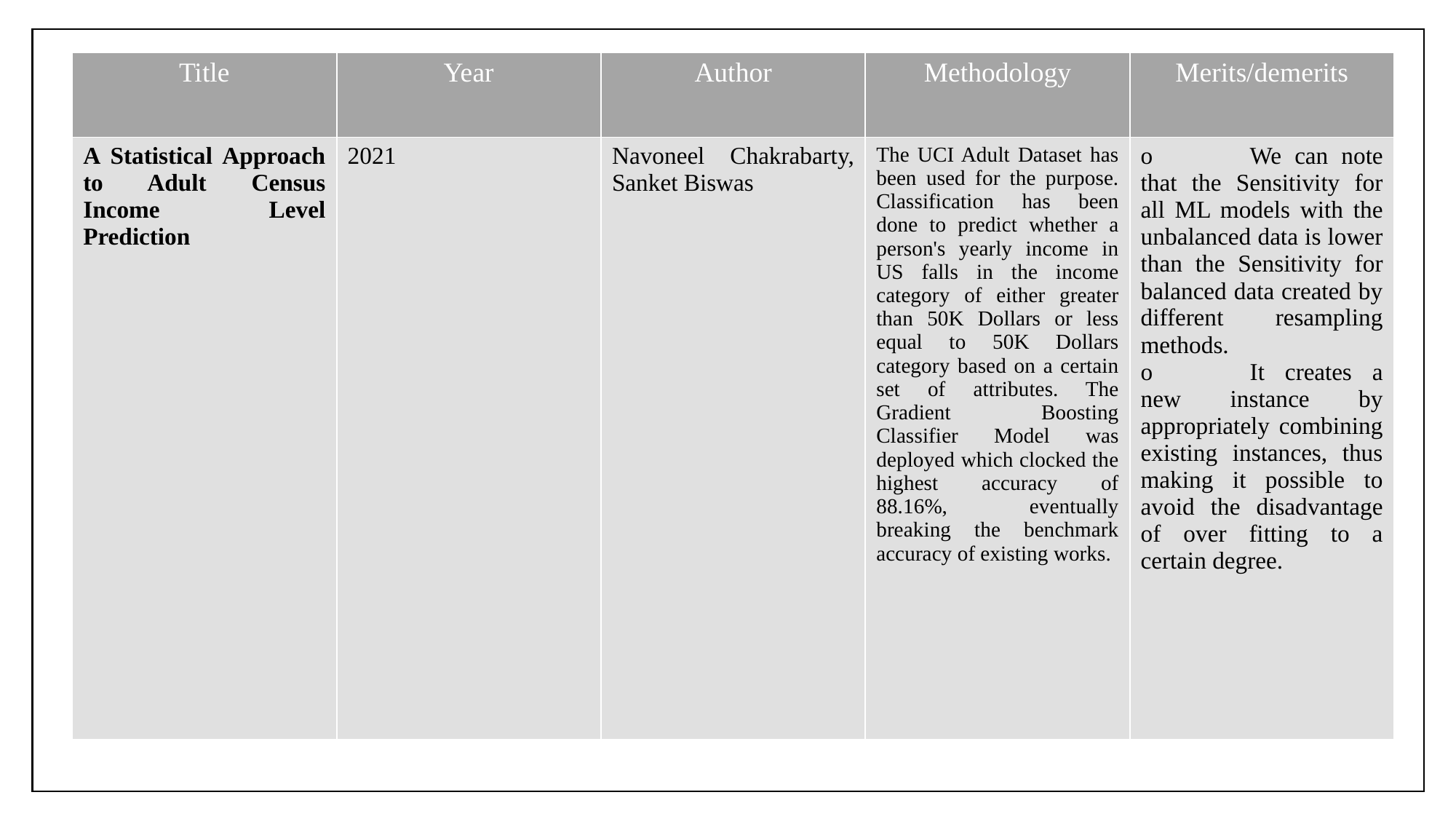

| Title | Year | Author | Methodology | Merits/demerits |
| --- | --- | --- | --- | --- |
| A Statistical Approach to Adult Census Income Level Prediction | 2021 | Navoneel Chakrabarty, Sanket Biswas | The UCI Adult Dataset has been used for the purpose. Classification has been done to predict whether a person's yearly income in US falls in the income category of either greater than 50K Dollars or less equal to 50K Dollars category based on a certain set of attributes. The Gradient Boosting Classifier Model was deployed which clocked the highest accuracy of 88.16%, eventually breaking the benchmark accuracy of existing works. | o We can note that the Sensitivity for all ML models with the unbalanced data is lower than the Sensitivity for balanced data created by different resampling methods. o It creates a new instance by appropriately combining existing instances, thus making it possible to avoid the disadvantage of over fitting to a certain degree. |